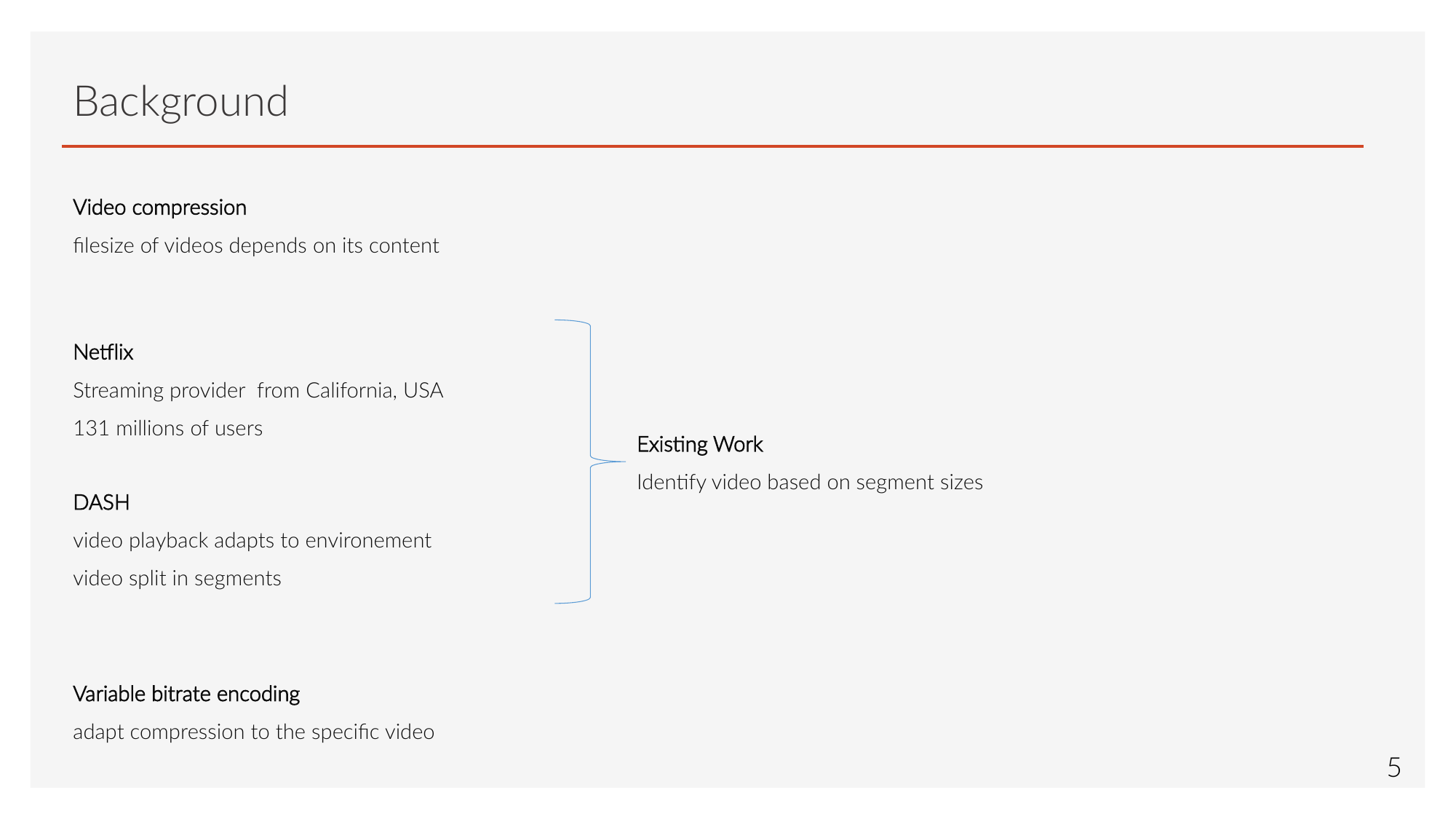

# Background
Video compression
ﬁlesize of videos depends on its content
Netflix
Streaming provider  from California, USA
131 millions of users

Existing Work
Identify video based on segment sizes

DASH
video playback adapts to environement
video split in segments
Variable bitrate encoding
adapt compression to the speciﬁc video
5